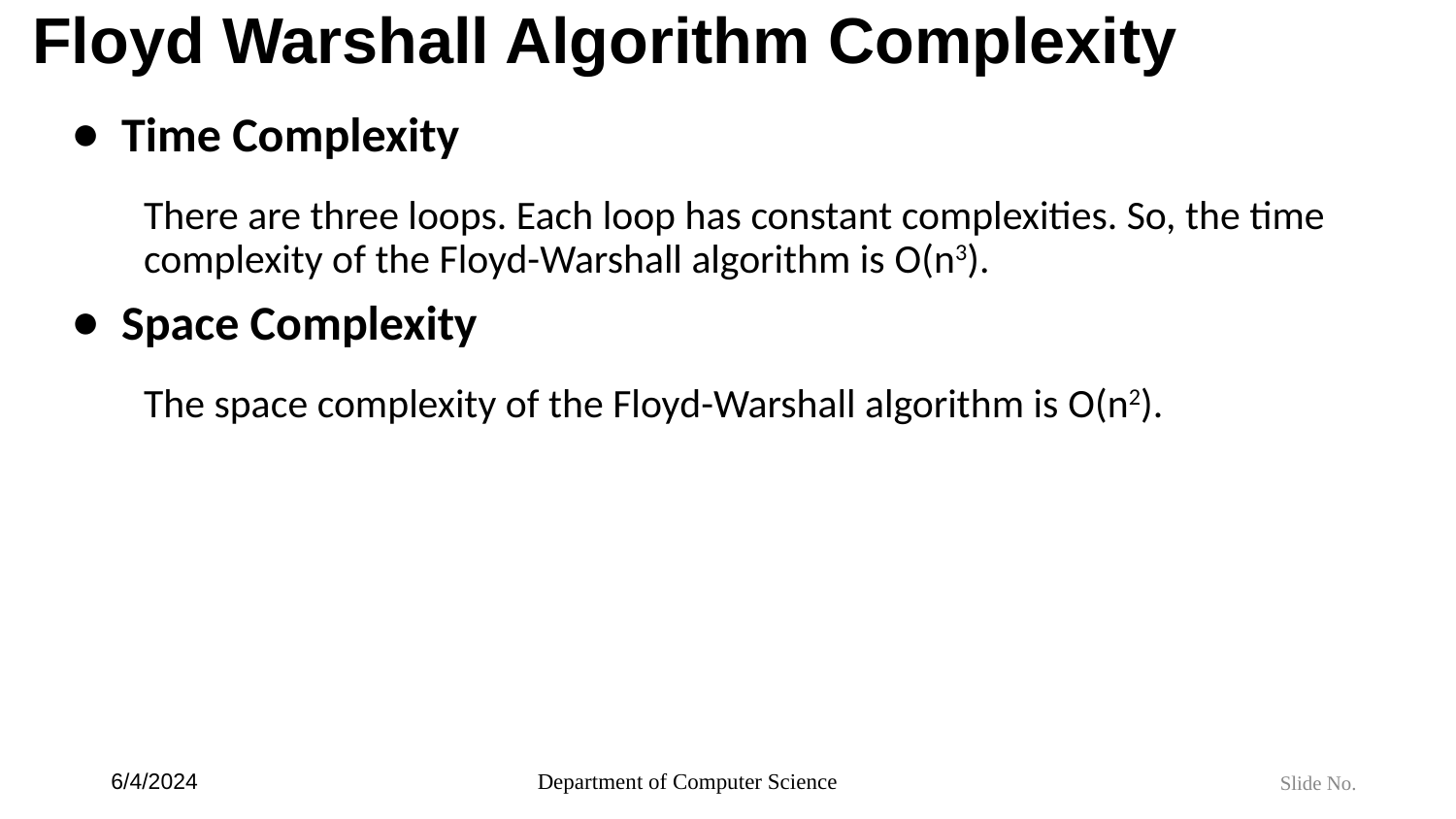

# Floyd Warshall Algorithm Complexity
Time Complexity
There are three loops. Each loop has constant complexities. So, the time complexity of the Floyd-Warshall algorithm is O(n3).
Space Complexity
The space complexity of the Floyd-Warshall algorithm is O(n2).

6/4/2024
Department of Computer Science
Slide No.